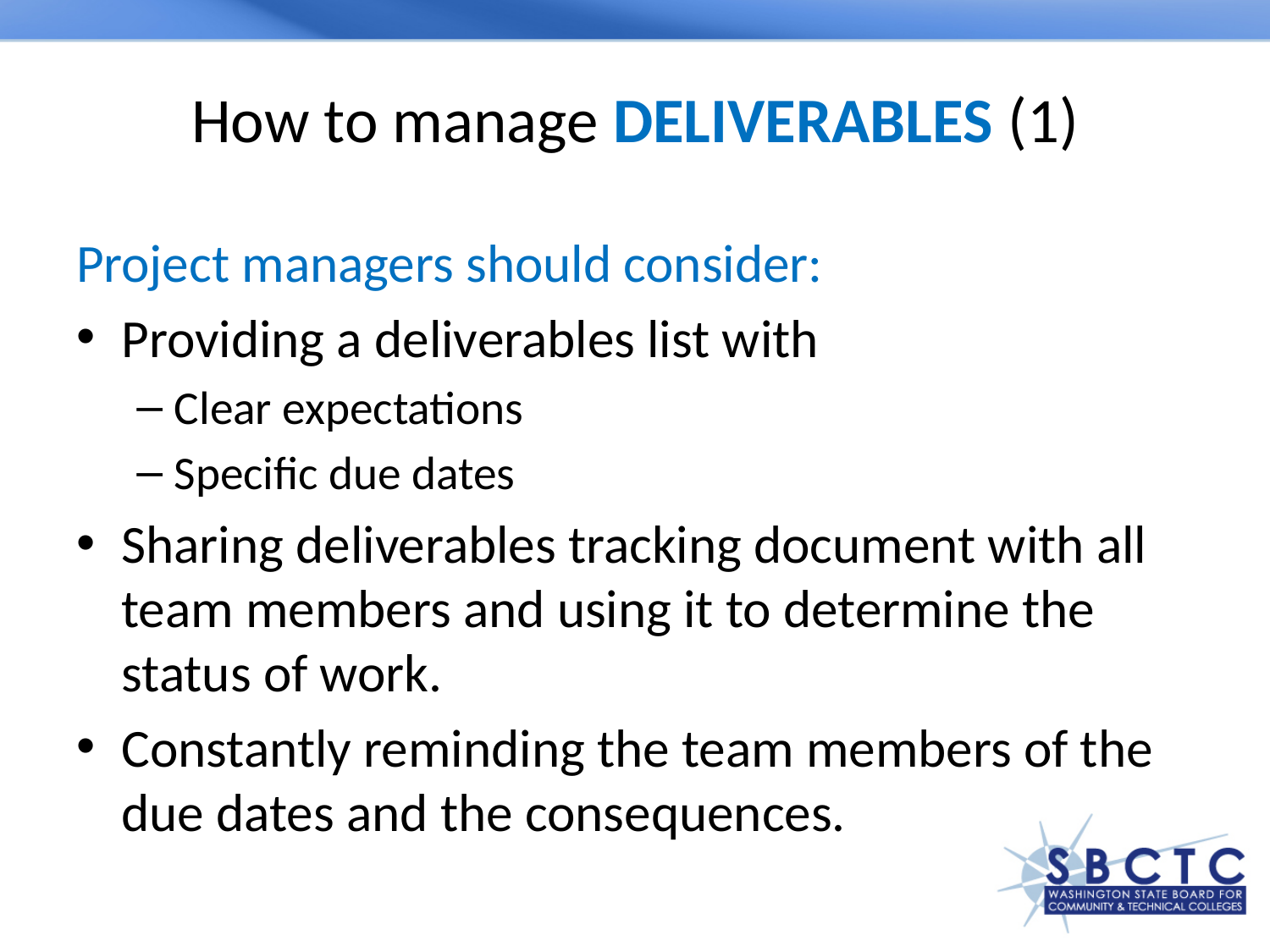

# How to manage DELIVERABLES (1)
Project managers should consider:
Providing a deliverables list with
Clear expectations
Specific due dates
Sharing deliverables tracking document with all team members and using it to determine the status of work.
Constantly reminding the team members of the due dates and the consequences.